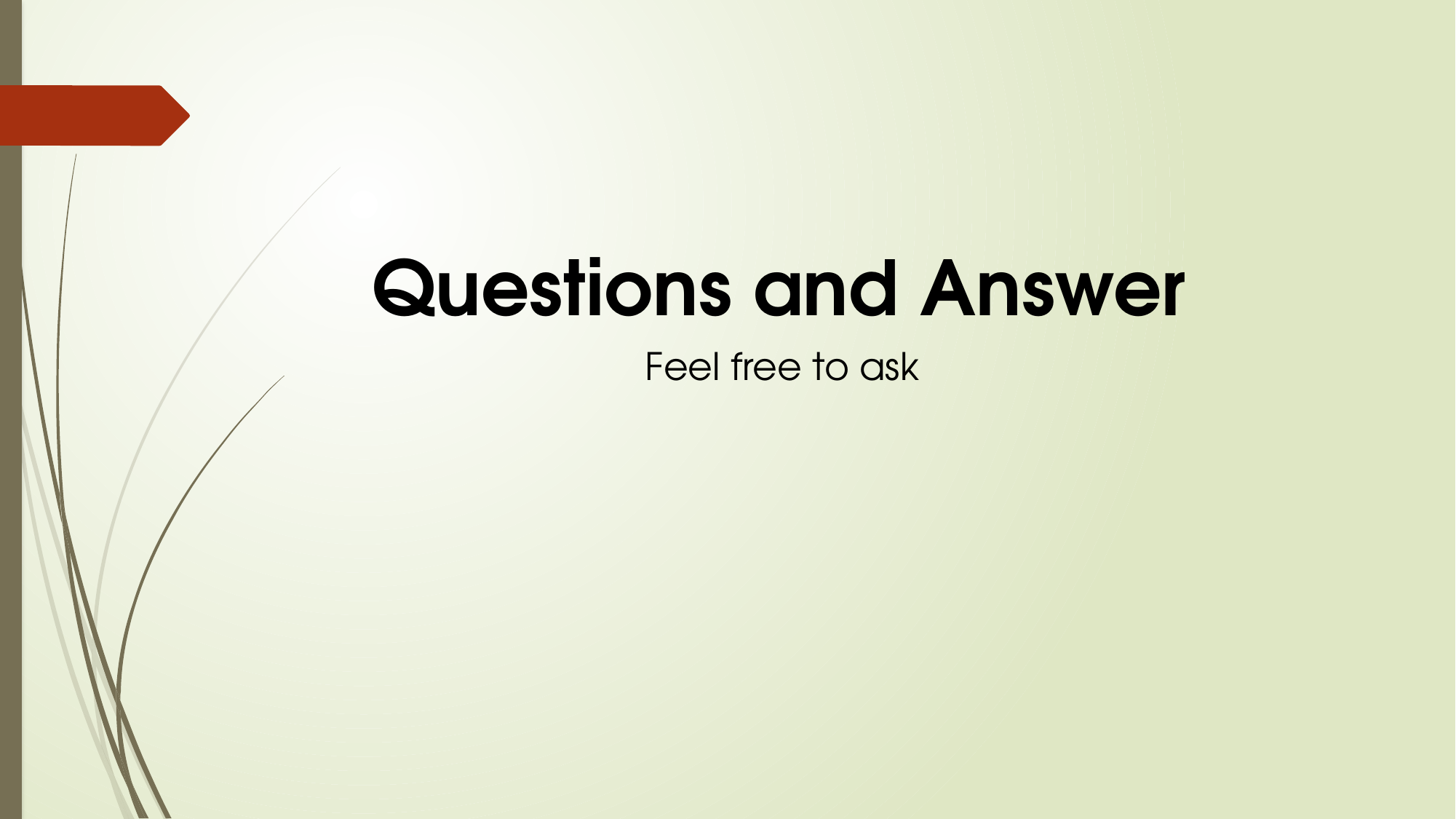

Questions and Answer
Feel free to ask